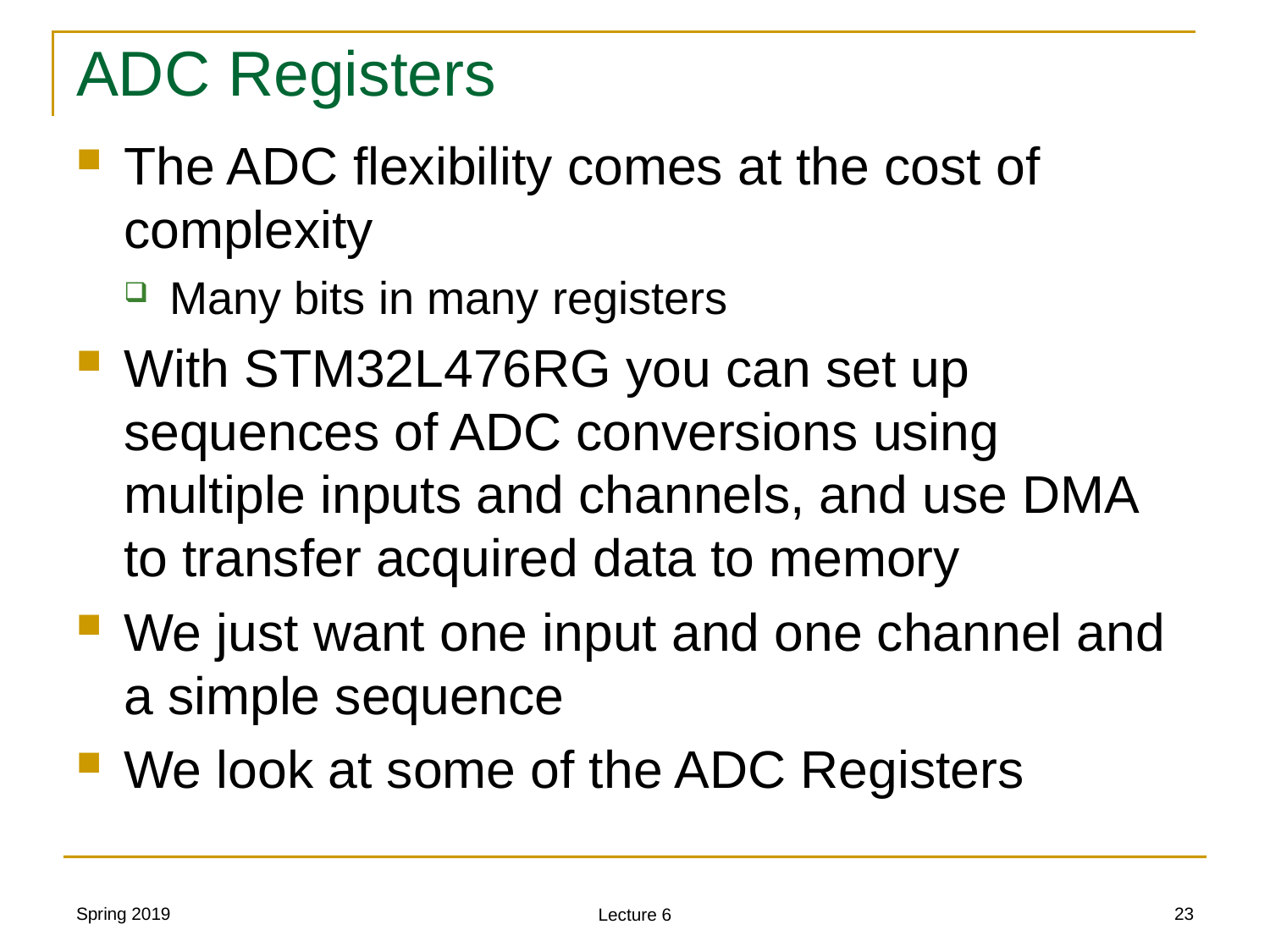

# ADC Registers
The ADC flexibility comes at the cost of complexity
Many bits in many registers
With STM32L476RG you can set up sequences of ADC conversions using multiple inputs and channels, and use DMA to transfer acquired data to memory
We just want one input and one channel and a simple sequence
We look at some of the ADC Registers

Spring 2019
23
Lecture 6